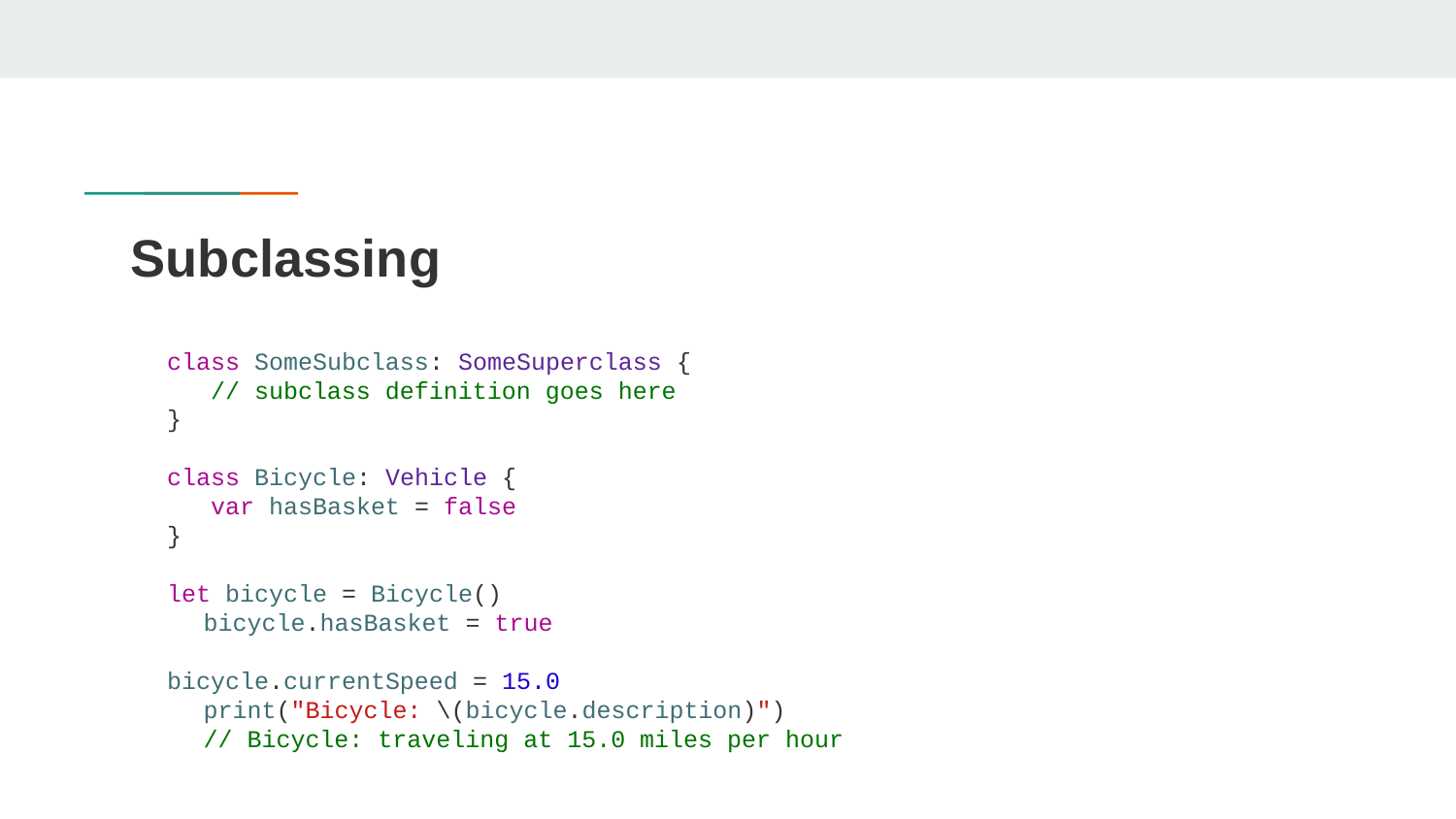

# Subclassing

class SomeSubclass: SomeSuperclass {
   // subclass definition goes here
}

class Bicycle: Vehicle {
   var hasBasket = false
}

let bicycle = Bicycle()
bicycle.hasBasket = true

bicycle.currentSpeed = 15.0
print("Bicycle: \(bicycle.description)")
// Bicycle: traveling at 15.0 miles per hour